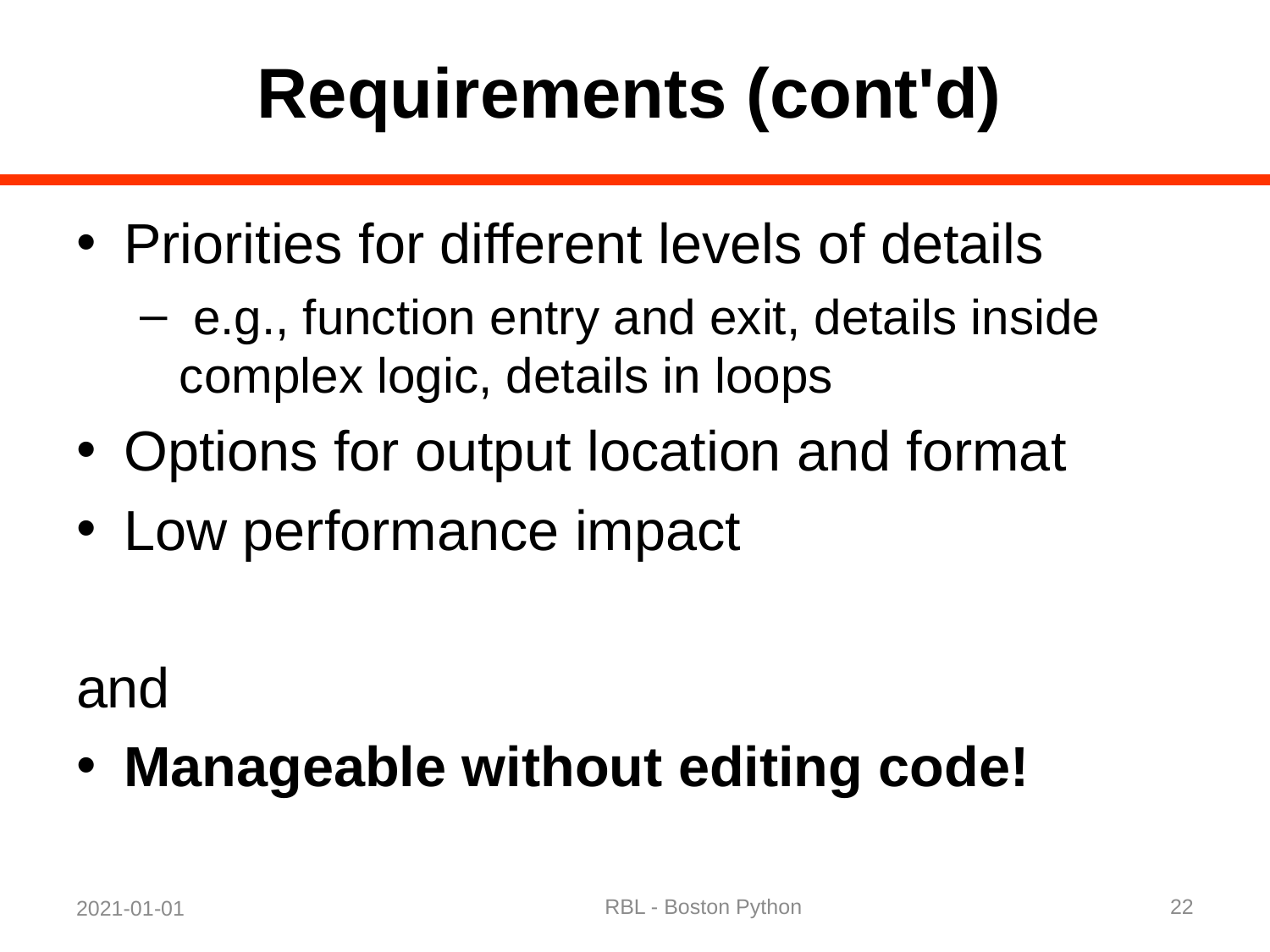

# Requirements (cont'd)
Priorities for different levels of details
 e.g., function entry and exit, details inside complex logic, details in loops
Options for output location and format
Low performance impact

and
Manageable without editing code!
RBL - Boston Python
22
2021-01-01